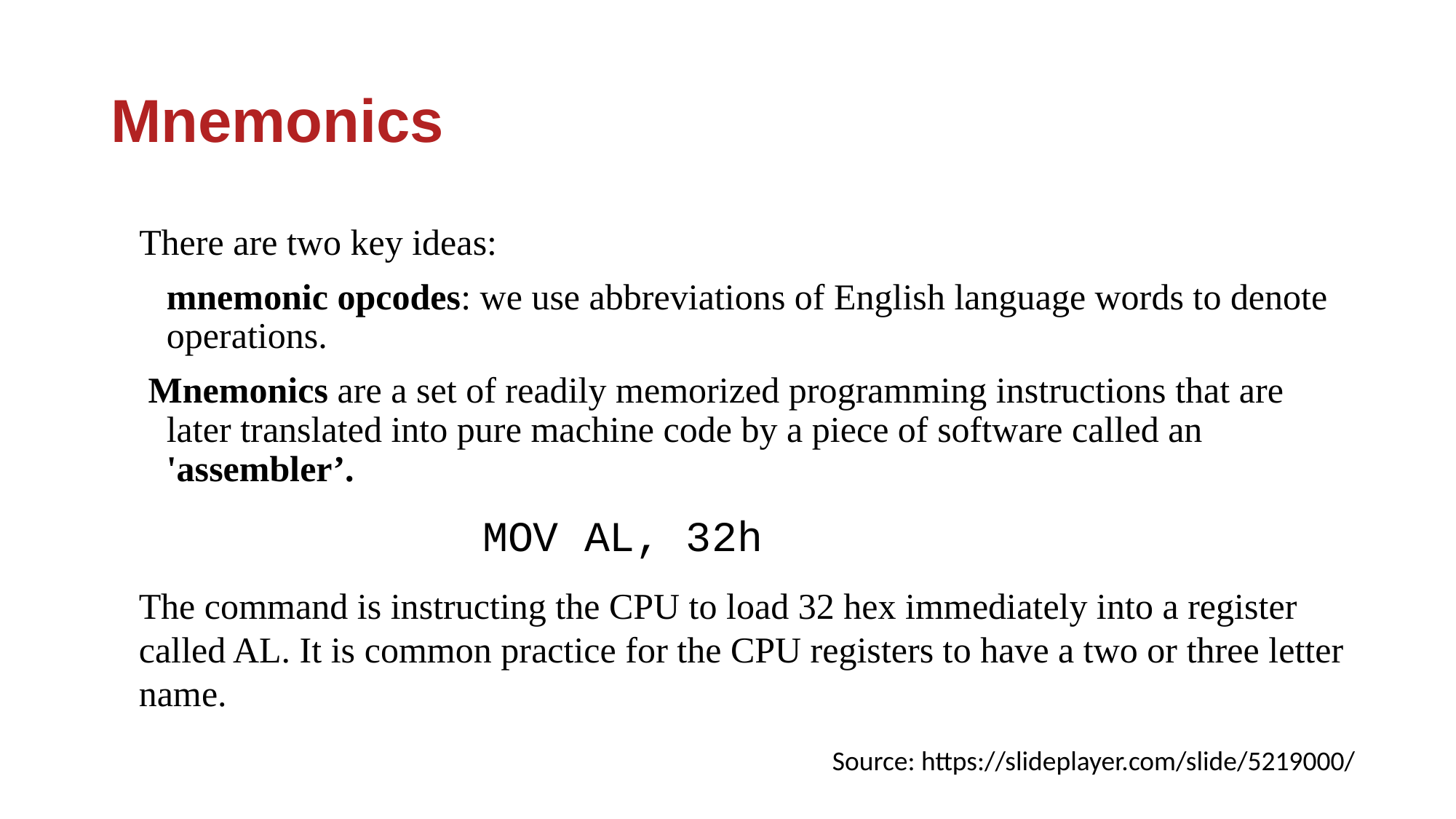

# Mnemonics
There are two key ideas:
	mnemonic opcodes: we use abbreviations of English language words to denote operations.
 Mnemonics are a set of readily memorized programming instructions that are later translated into pure machine code by a piece of software called an 'assembler’.

MOV AL, 32h
The command is instructing the CPU to load 32 hex immediately into a register called AL. It is common practice for the CPU registers to have a two or three letter name.
Source: https://slideplayer.com/slide/5219000/